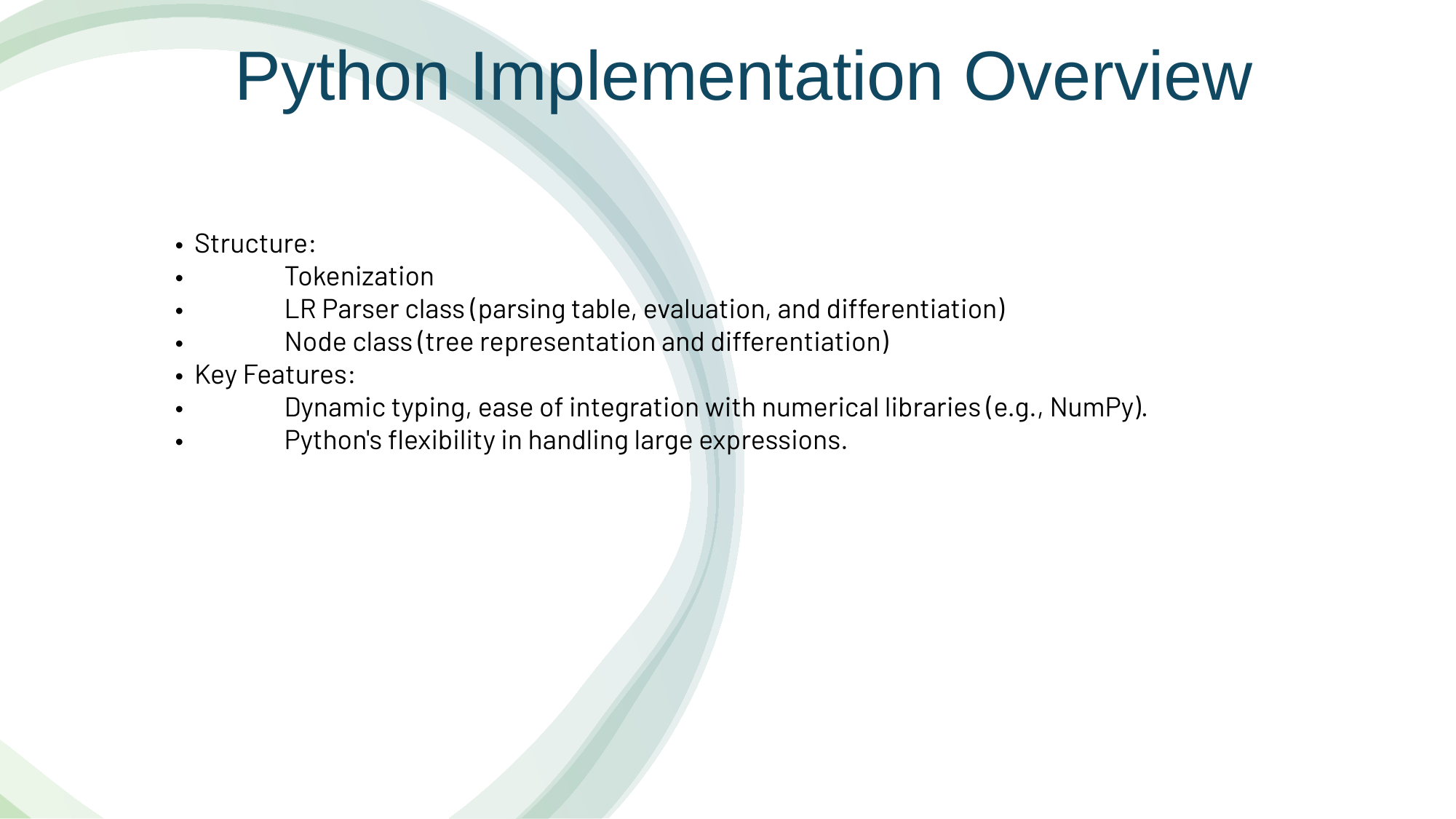

Python Implementation Overview
•  Structure:
•	Tokenization
•	LR Parser class (parsing table, evaluation, and differentiation)
•	Node class (tree representation and differentiation)
•  Key Features:
•	Dynamic typing, ease of integration with numerical libraries (e.g., NumPy).
•	Python's flexibility in handling large expressions.